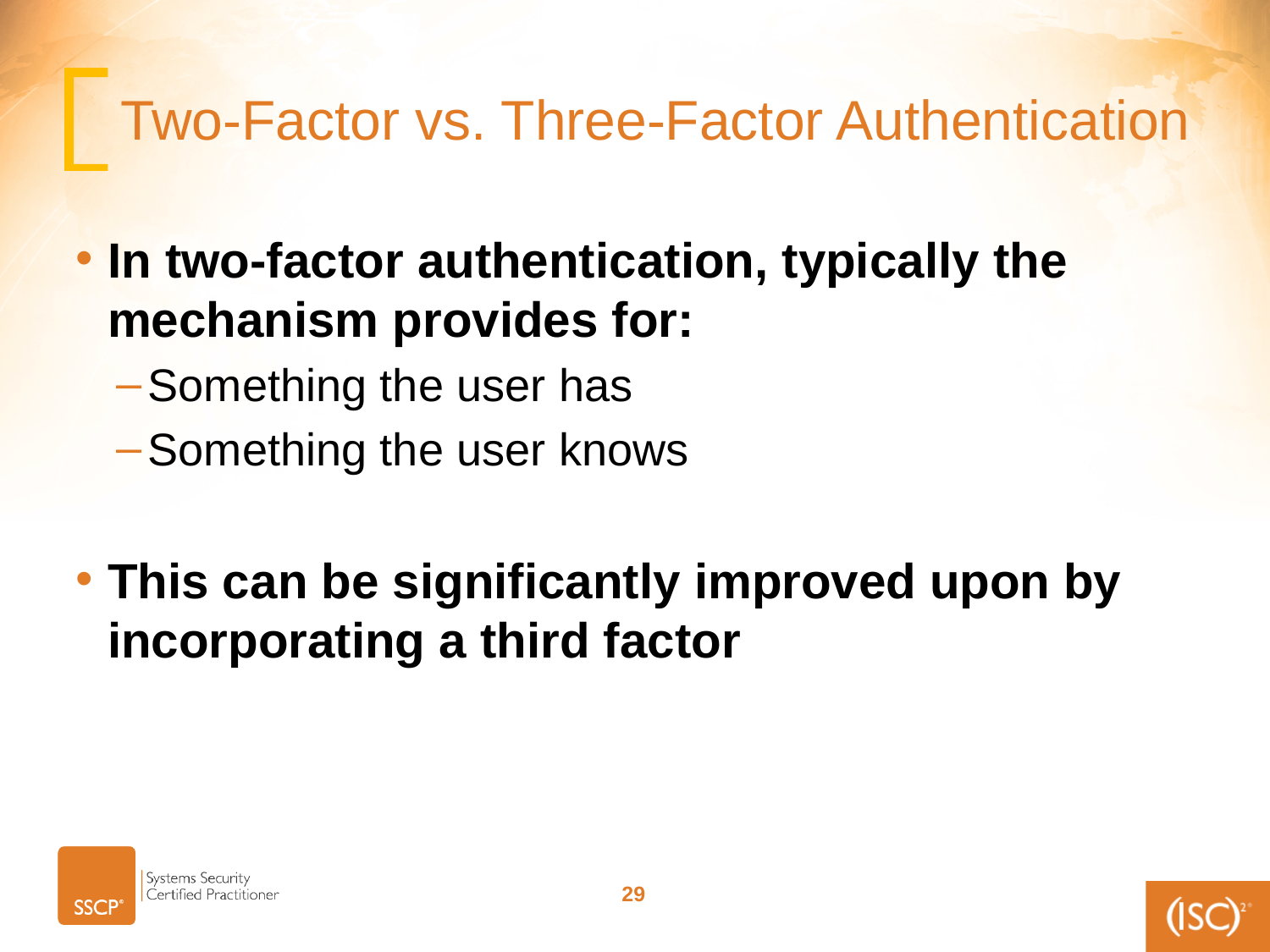

# Two-Factor vs. Three-Factor Authentication
In two-factor authentication, typically the mechanism provides for:
Something the user has
Something the user knows

This can be significantly improved upon by incorporating a third factor